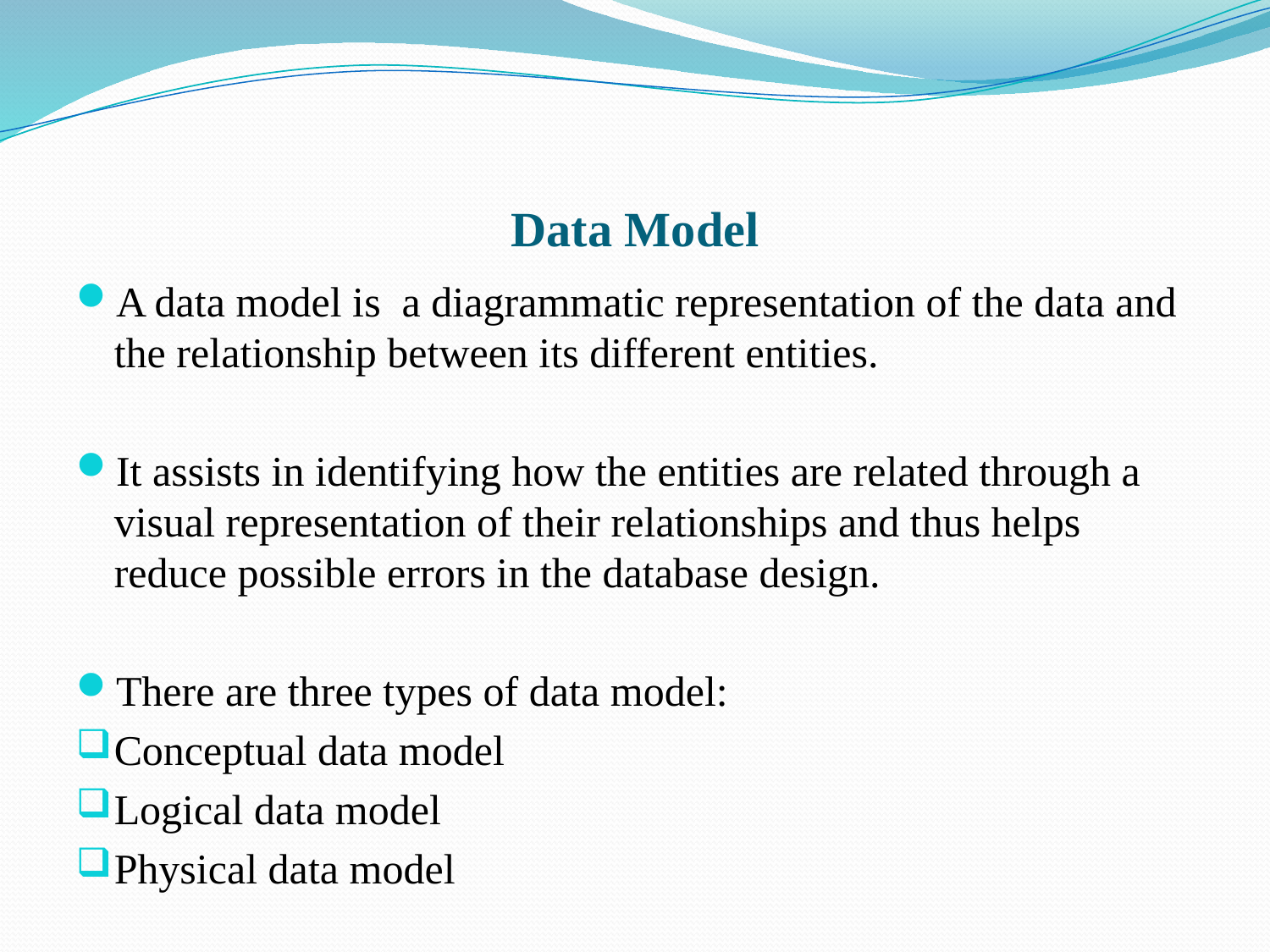

# Data Model
A data model is  a diagrammatic representation of the data and the relationship between its different entities.

It assists in identifying how the entities are related through a visual representation of their relationships and thus helps reduce possible errors in the database design.

There are three types of data model:
Conceptual data model
Logical data model
Physical data model